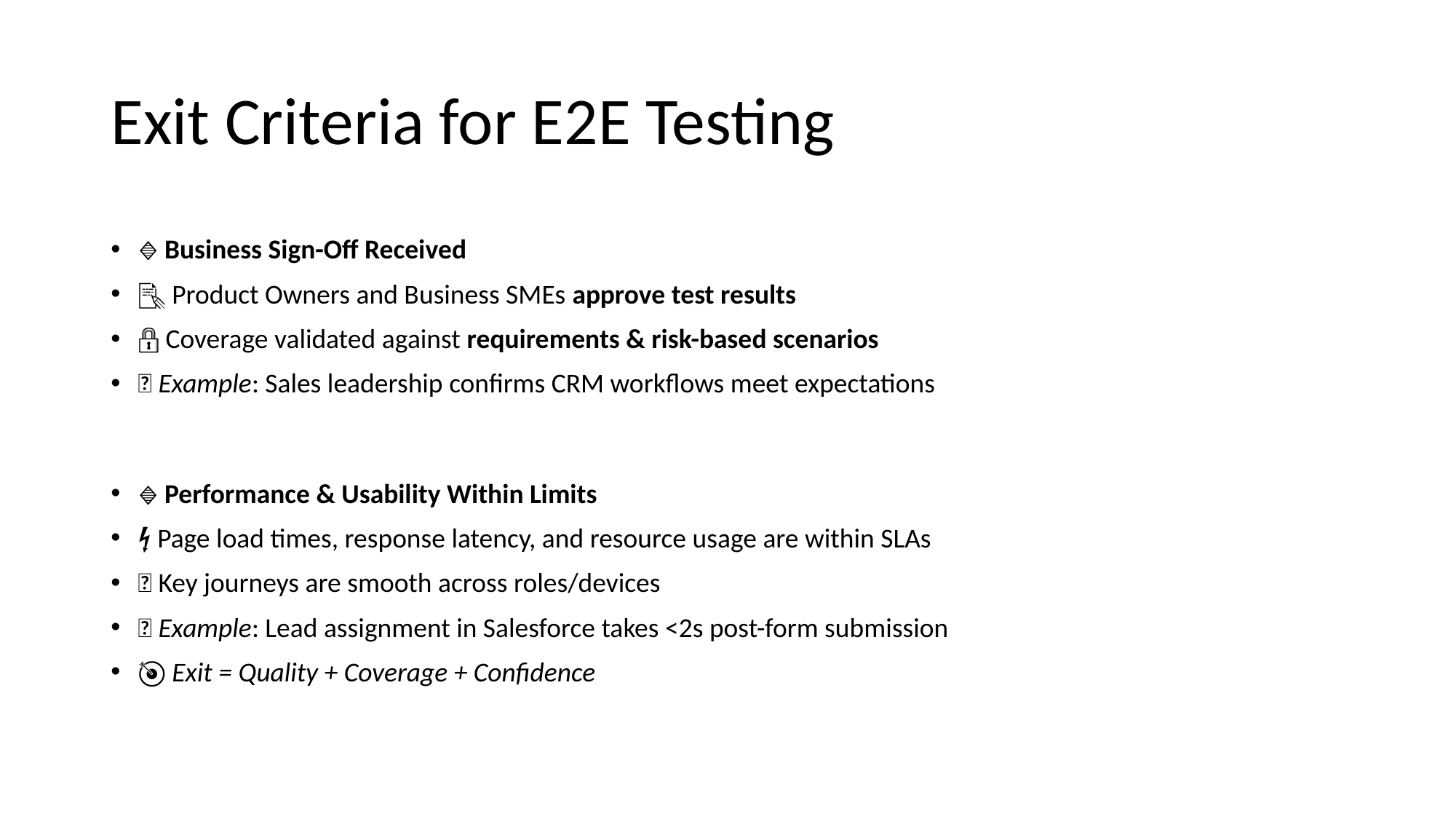

# Exit Criteria for E2E Testing
🔹 Business Sign-Off Received
📝 Product Owners and Business SMEs approve test results
🔒 Coverage validated against requirements & risk-based scenarios
🧾 Example: Sales leadership confirms CRM workflows meet expectations

🔹 Performance & Usability Within Limits
⚡ Page load times, response latency, and resource usage are within SLAs
🧭 Key journeys are smooth across roles/devices
🧪 Example: Lead assignment in Salesforce takes <2s post-form submission
🎯 Exit = Quality + Coverage + Confidence